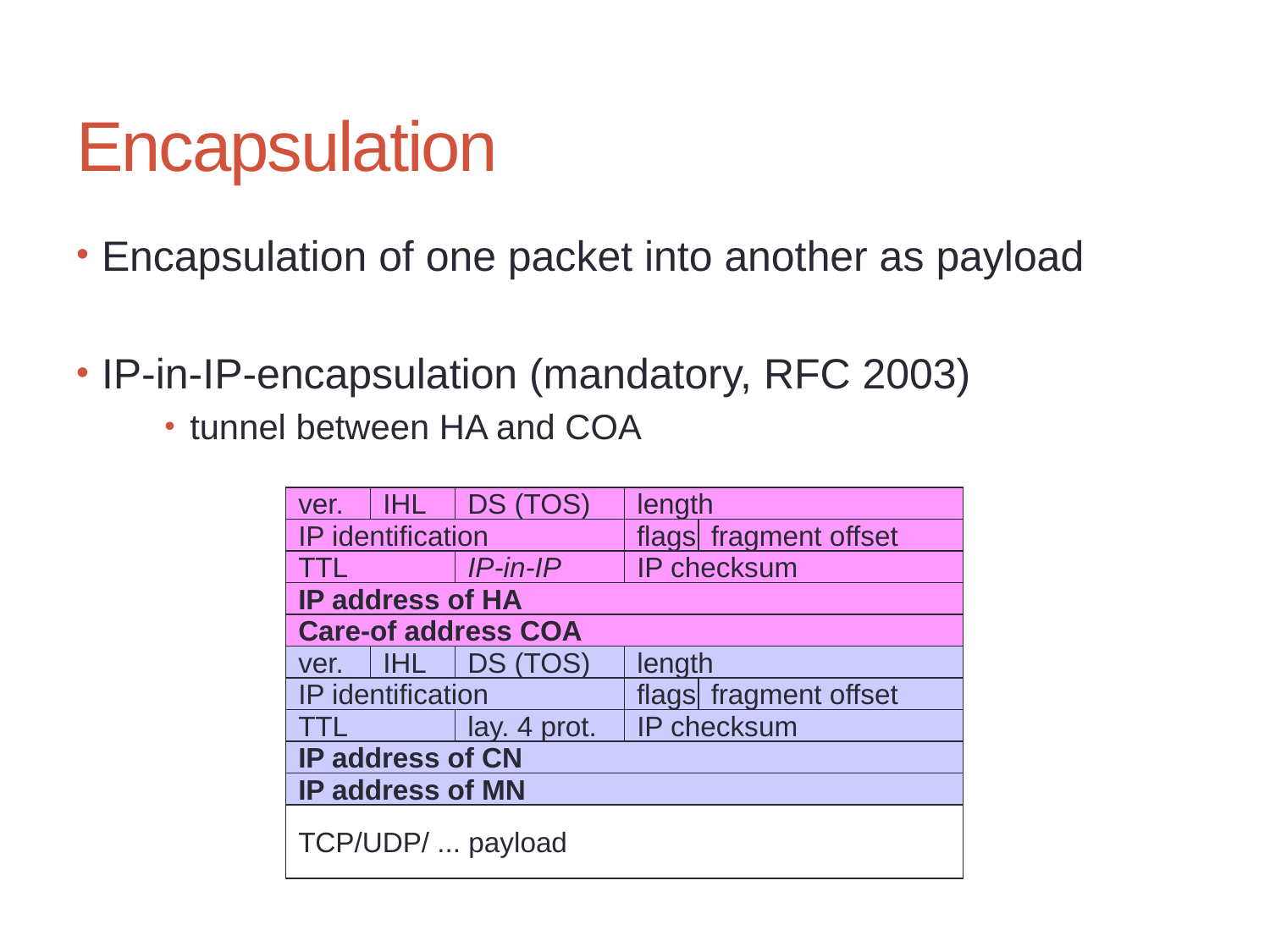

# Encapsulation
Encapsulation of one packet into another as payload

IP-in-IP-encapsulation (mandatory, RFC 2003)
tunnel between HA and COA

ver.
IHL
DS (TOS)
length
IP identification
flags
fragment offset
TTL
IP-in-IP
IP checksum
IP address of HA
Care-of address COA
ver.
IHL
DS (TOS)
length
IP identification
flags
fragment offset
TTL
lay. 4 prot.
IP checksum
IP address of CN
IP address of MN
TCP/UDP/ ... payload